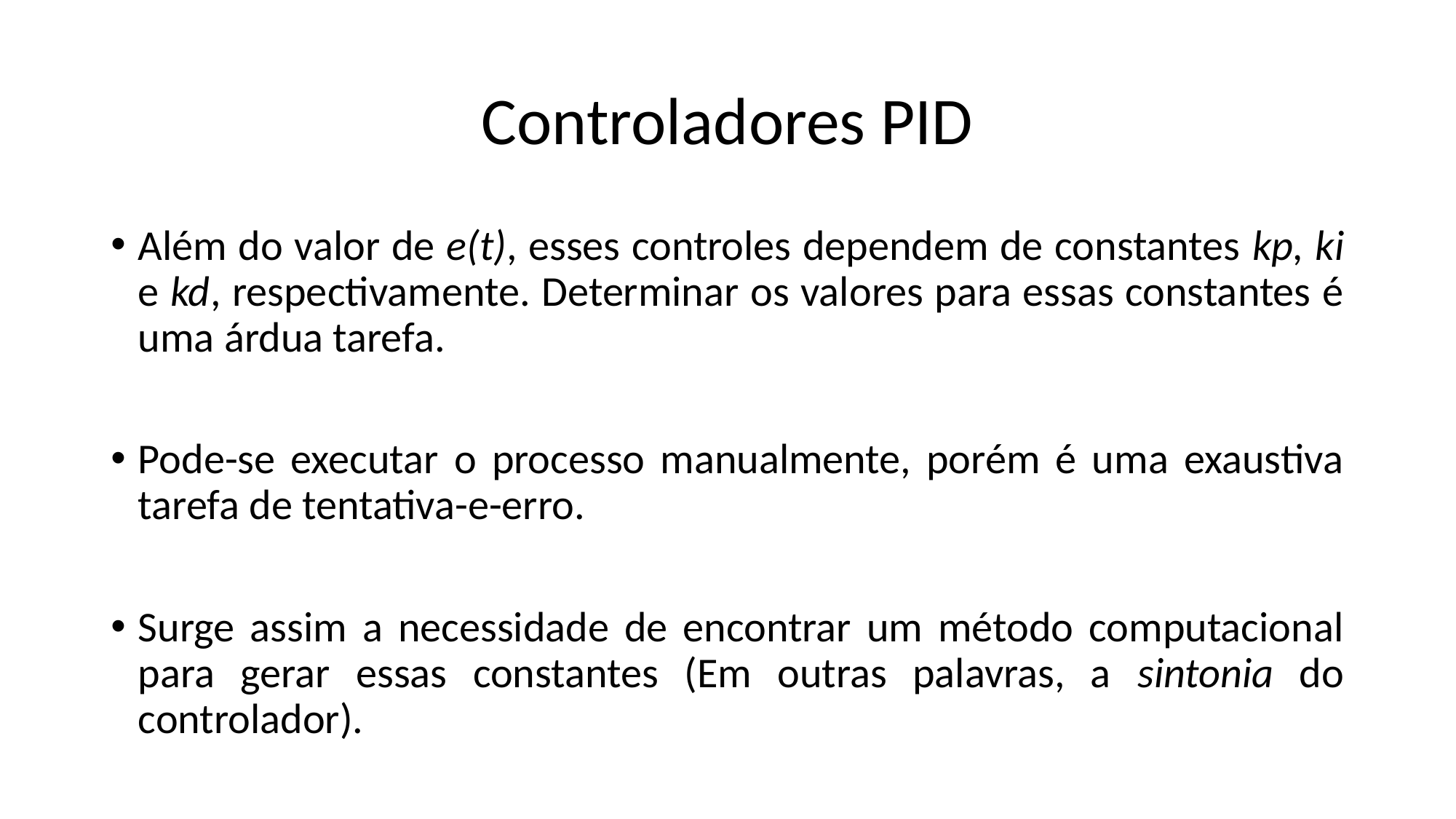

# Controladores PID
Além do valor de e(t), esses controles dependem de constantes kp, ki e kd, respectivamente. Determinar os valores para essas constantes é uma árdua tarefa.

Pode-se executar o processo manualmente, porém é uma exaustiva tarefa de tentativa-e-erro.

Surge assim a necessidade de encontrar um método computacional para gerar essas constantes (Em outras palavras, a sintonia do controlador).